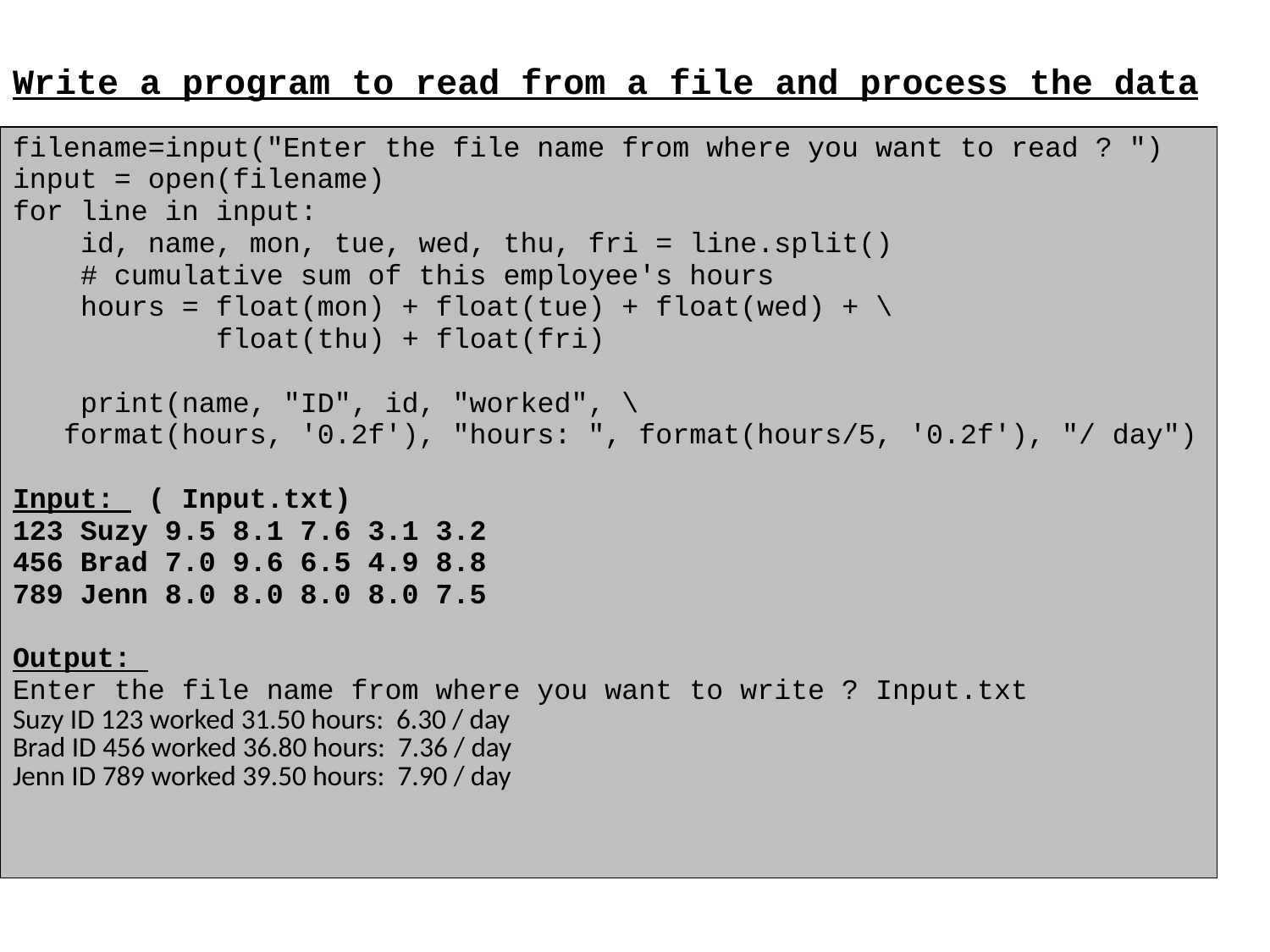

Write a program to read from a file and process the data
| filename=input("Enter the file name from where you want to read ? ") input = open(filename) for line in input: id, name, mon, tue, wed, thu, fri = line.split() # cumulative sum of this employee's hours hours = float(mon) + float(tue) + float(wed) + \ float(thu) + float(fri) print(name, "ID", id, "worked", \ format(hours, '0.2f'), "hours: ", format(hours/5, '0.2f'), "/ day") Input: ( Input.txt) 123 Suzy 9.5 8.1 7.6 3.1 3.2 456 Brad 7.0 9.6 6.5 4.9 8.8 789 Jenn 8.0 8.0 8.0 8.0 7.5 Output:  Enter the file name from where you want to write ? Input.txt Suzy ID 123 worked 31.50 hours: 6.30 / day Brad ID 456 worked 36.80 hours: 7.36 / day Jenn ID 789 worked 39.50 hours: 7.90 / day |
| --- |